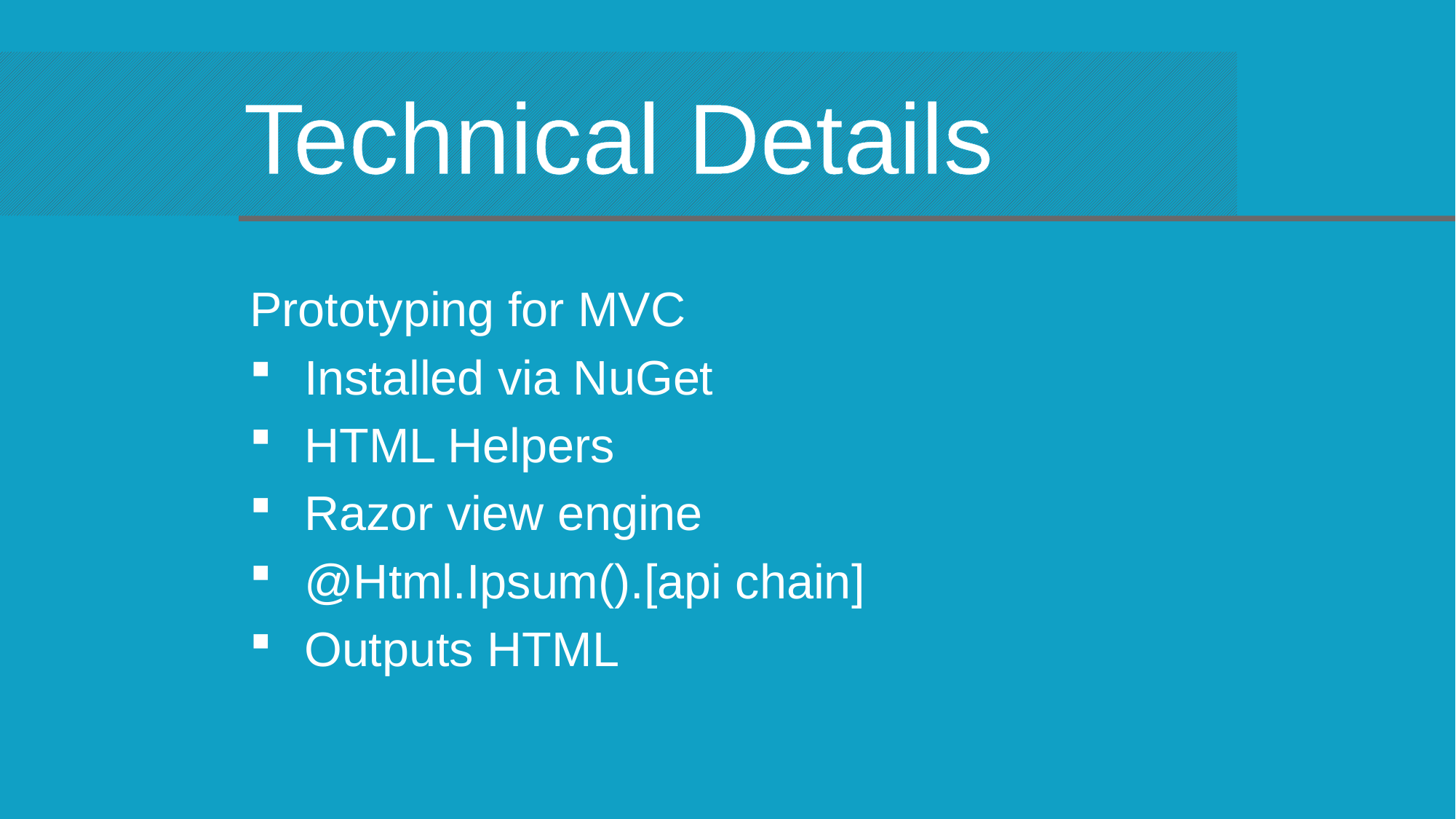

Technical Details

Prototyping for MVC
Installed via NuGet
HTML Helpers
Razor view engine
@Html.Ipsum().[api chain]
Outputs HTML